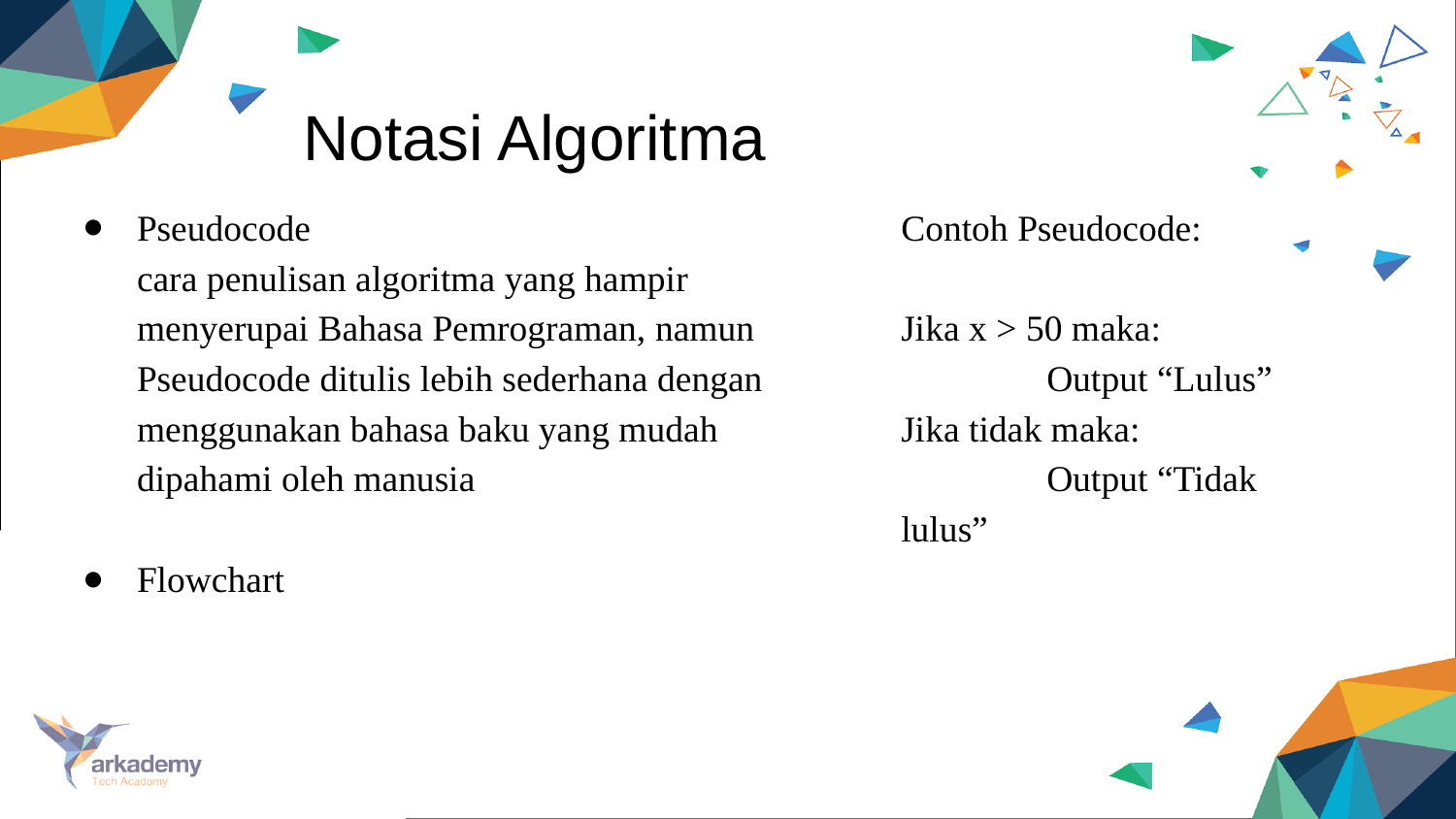

# Notasi Algoritma

Pseudocode
cara penulisan algoritma yang hampir menyerupai Bahasa Pemrograman, namun Pseudocode ditulis lebih sederhana dengan menggunakan bahasa baku yang mudah dipahami oleh manusia

Flowchart
Contoh Pseudocode:

Jika x > 50 maka:
	Output “Lulus”
Jika tidak maka:
	Output “Tidak lulus”